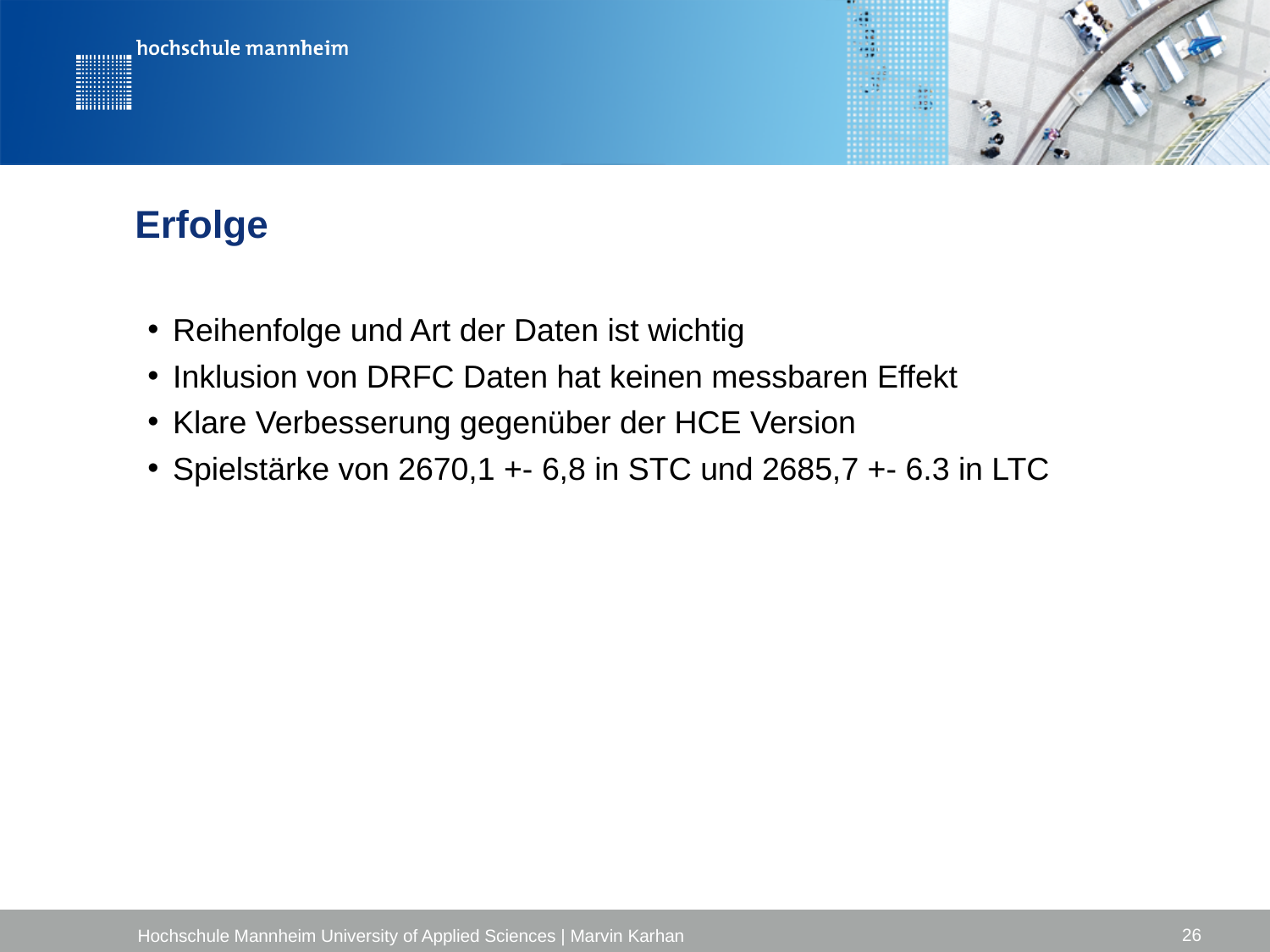

# Erfolge
Reihenfolge und Art der Daten ist wichtig
Inklusion von DRFC Daten hat keinen messbaren Effekt
Klare Verbesserung gegenüber der HCE Version
Spielstärke von 2670,1 +- 6,8 in STC und 2685,7 +- 6.3 in LTC
26
Hochschule Mannheim University of Applied Sciences | Marvin Karhan